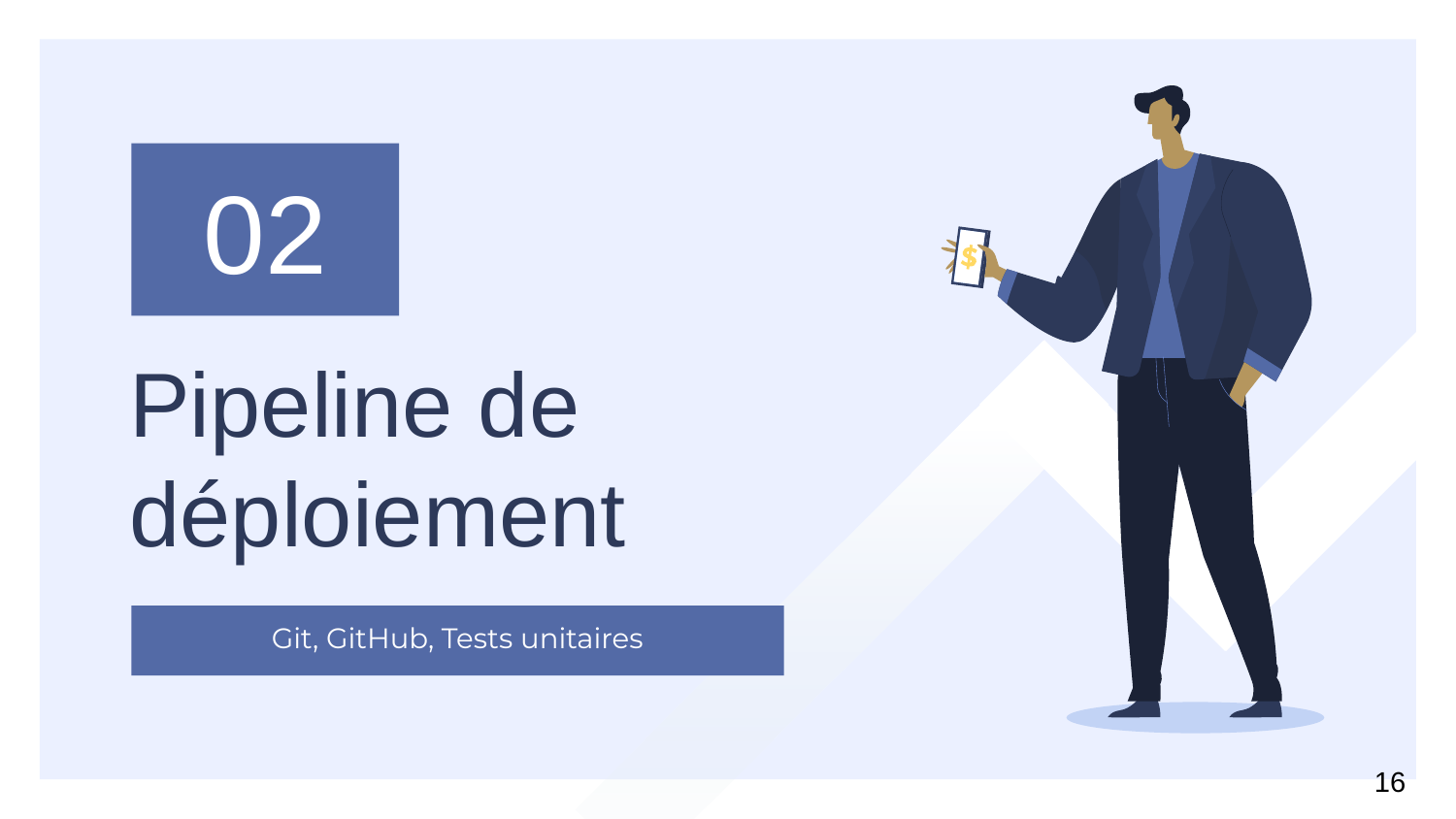

02

# Pipeline de déploiement
Git, GitHub, Tests unitaires
16